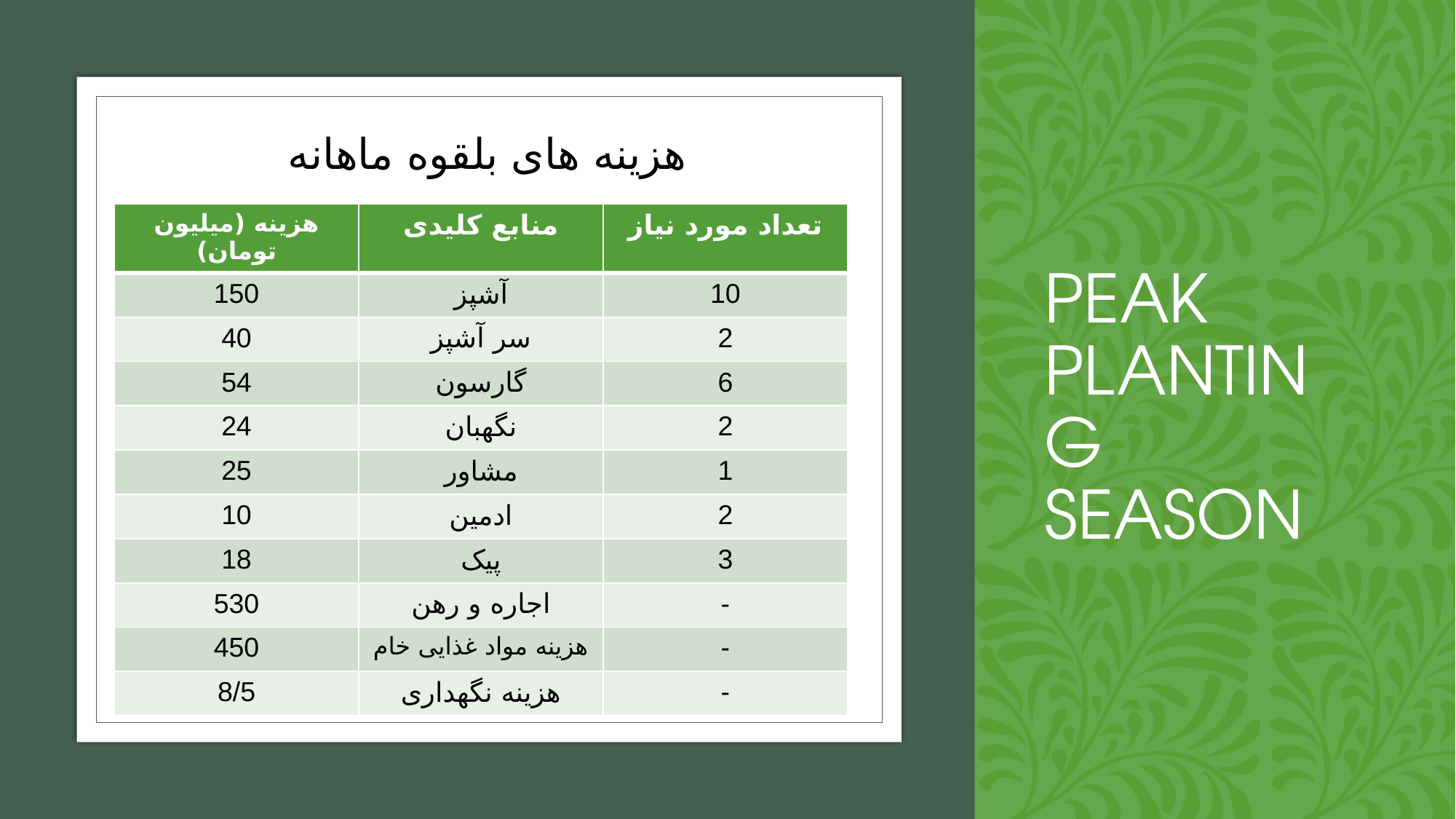

# PEAK PLANTING SEASON

هزینه های بلقوه ماهانه
| هزینه (میلیون تومان) | منابع کلیدی | تعداد مورد نیاز |
| --- | --- | --- |
| 150 | آشپز | 10 |
| 40 | سر آشپز | 2 |
| 54 | گارسون | 6 |
| 24 | نگهبان | 2 |
| 25 | مشاور | 1 |
| 10 | ادمین | 2 |
| 18 | پیک | 3 |
| 530 | اجاره و رهن | - |
| 450 | هزینه مواد غذایی خام | - |
| 8/5 | هزینه نگهداری | - |